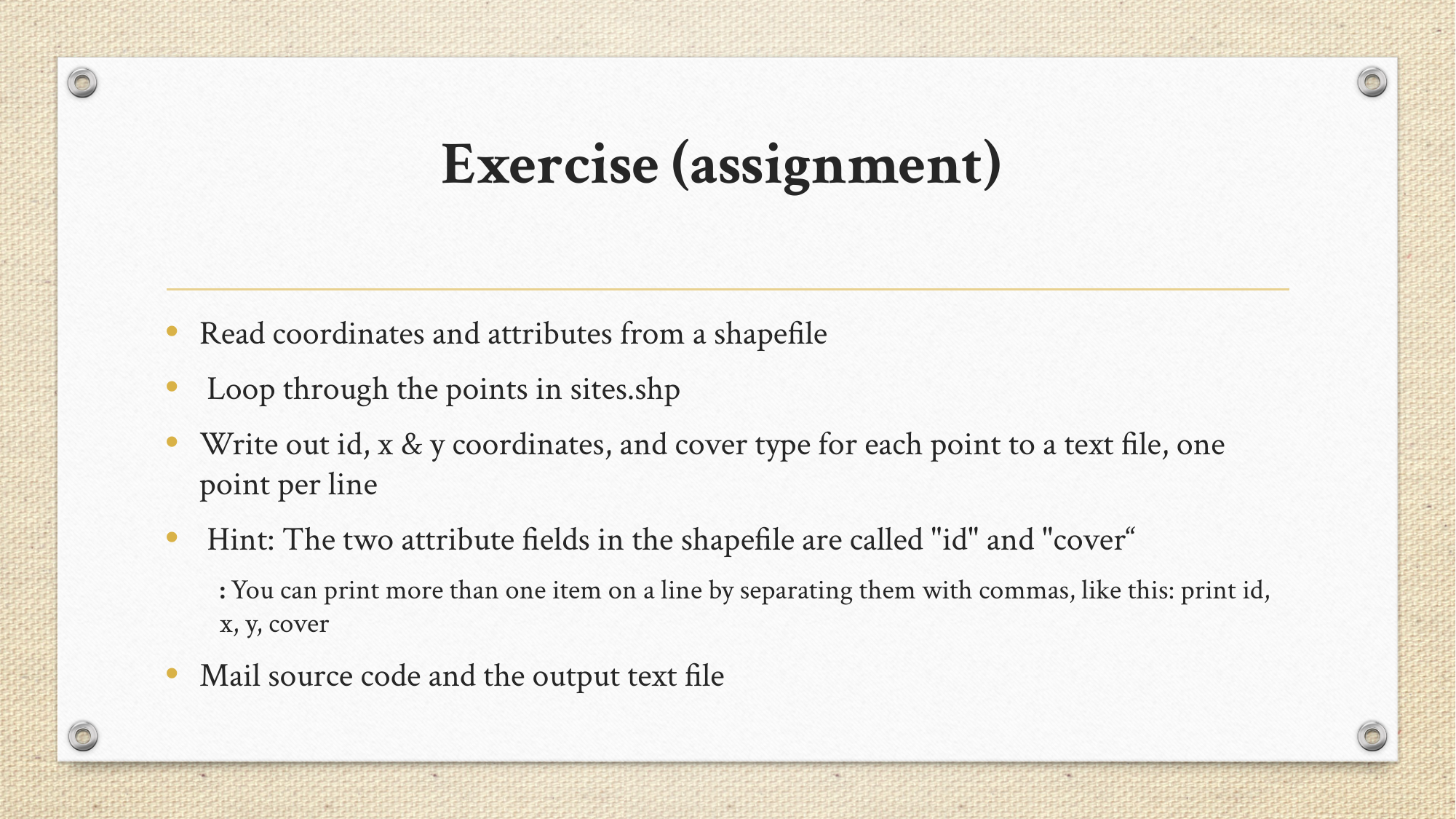

# Exercise (assignment)
Read coordinates and attributes from a shapefile
 Loop through the points in sites.shp
Write out id, x & y coordinates, and cover type for each point to a text file, one point per line
 Hint: The two attribute fields in the shapefile are called "id" and "cover“
: You can print more than one item on a line by separating them with commas, like this: print id, x, y, cover
Mail source code and the output text file